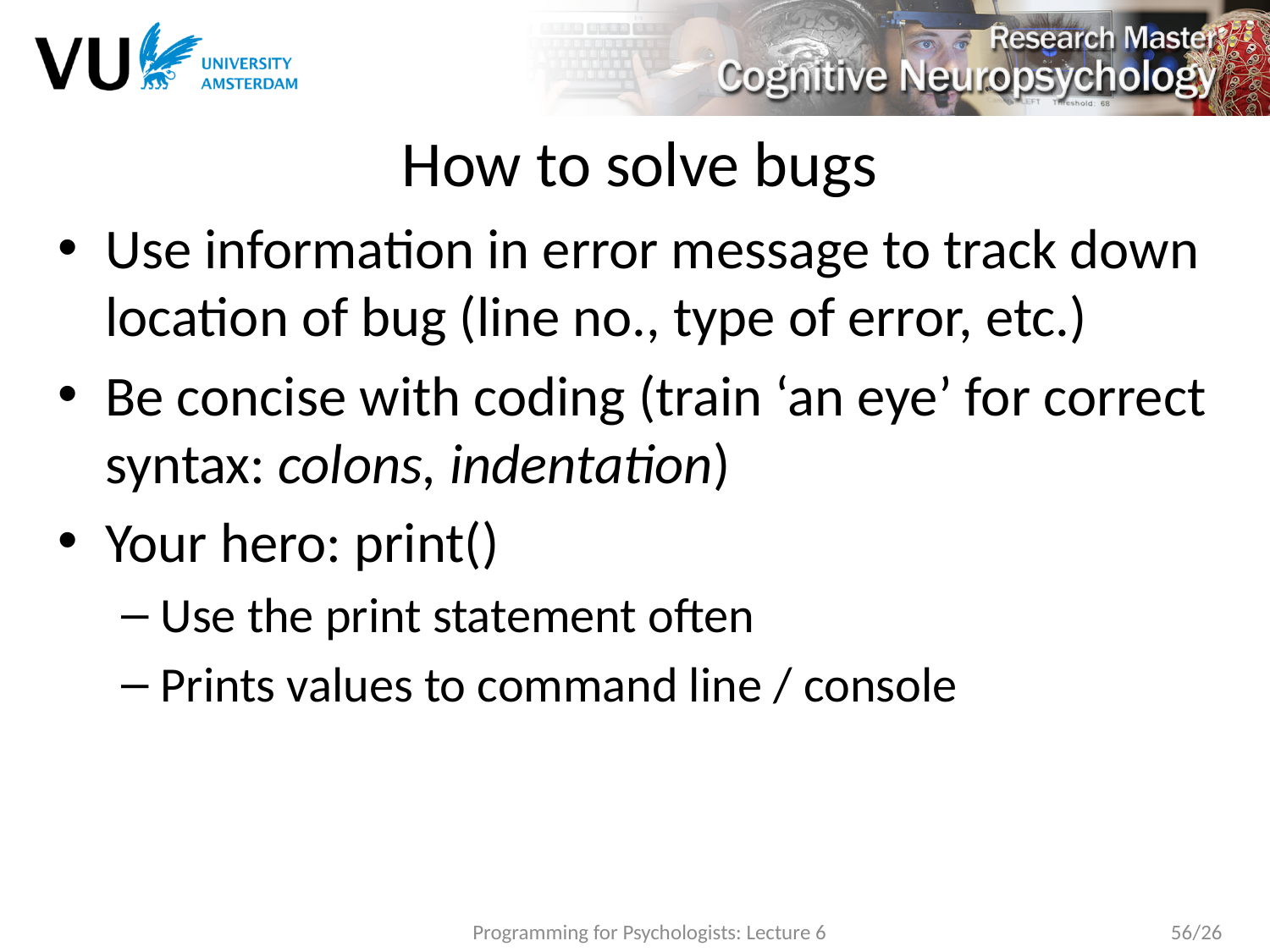

# How to solve bugs
Use information in error message to track down location of bug (line no., type of error, etc.)
Be concise with coding (train ‘an eye’ for correct syntax: colons, indentation)
Your hero: print()
Use the print statement often
Prints values to command line / console

Programming for Psychologists: Lecture 6
56